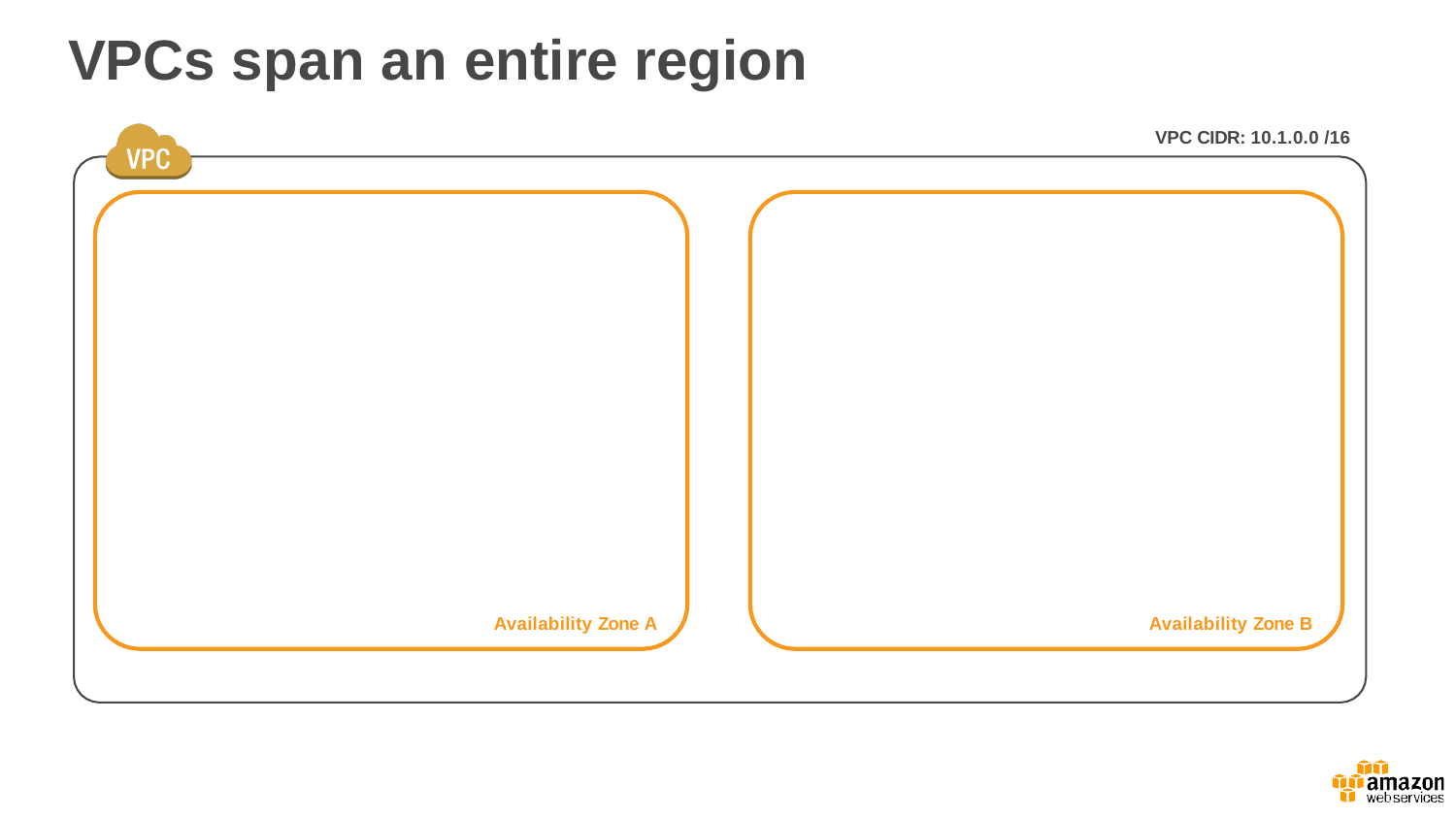

# VPCs span an entire region

VPC CIDR: 10.1.0.0 /16

Availability Zone A
Availability Zone B